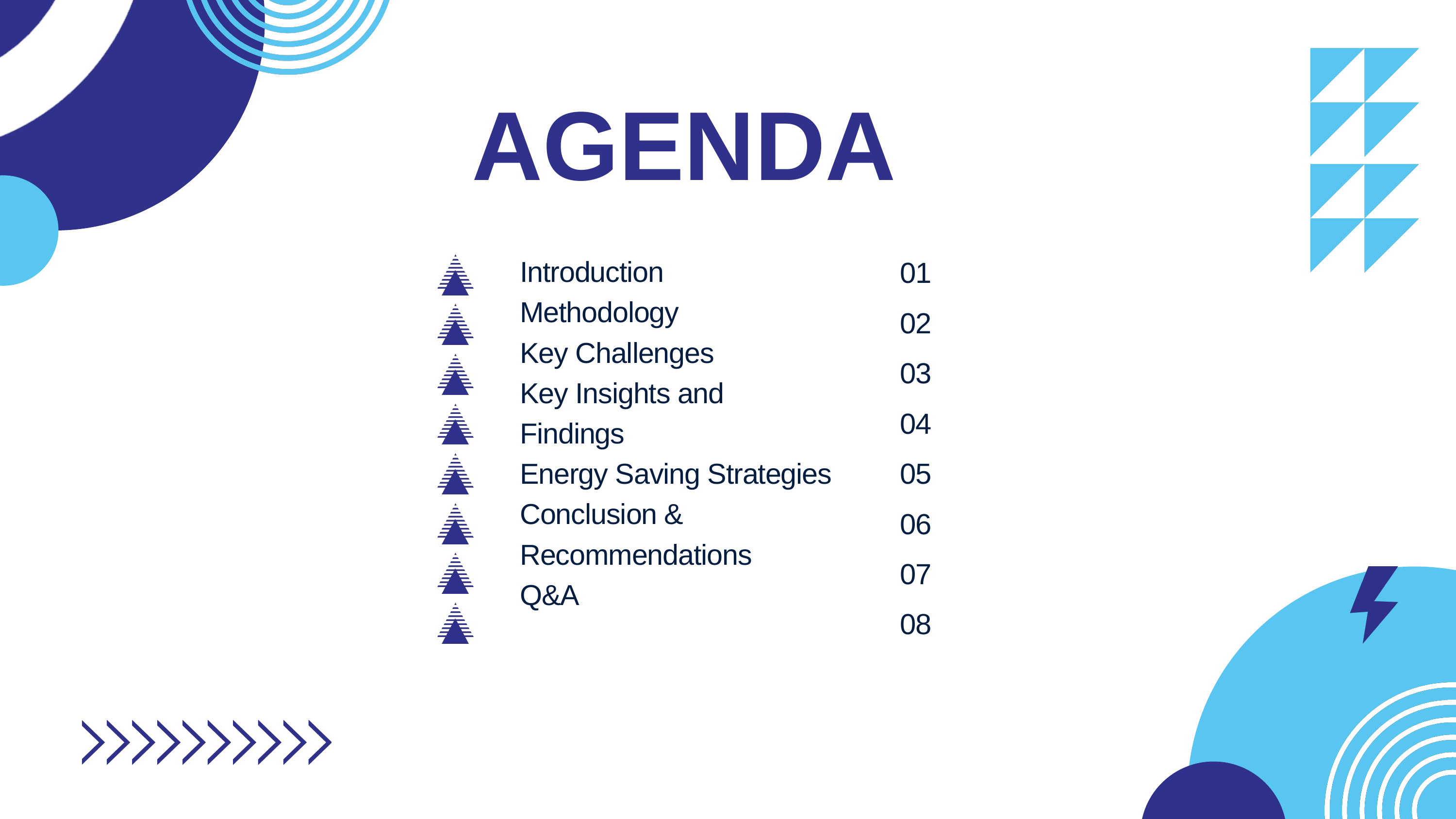

AGENDA

Introduction
Methodology
Key Challenges
Key Insights and Findings
Energy Saving Strategies
Conclusion & Recommendations
Q&A

01

02

03

04

05

06

07

08